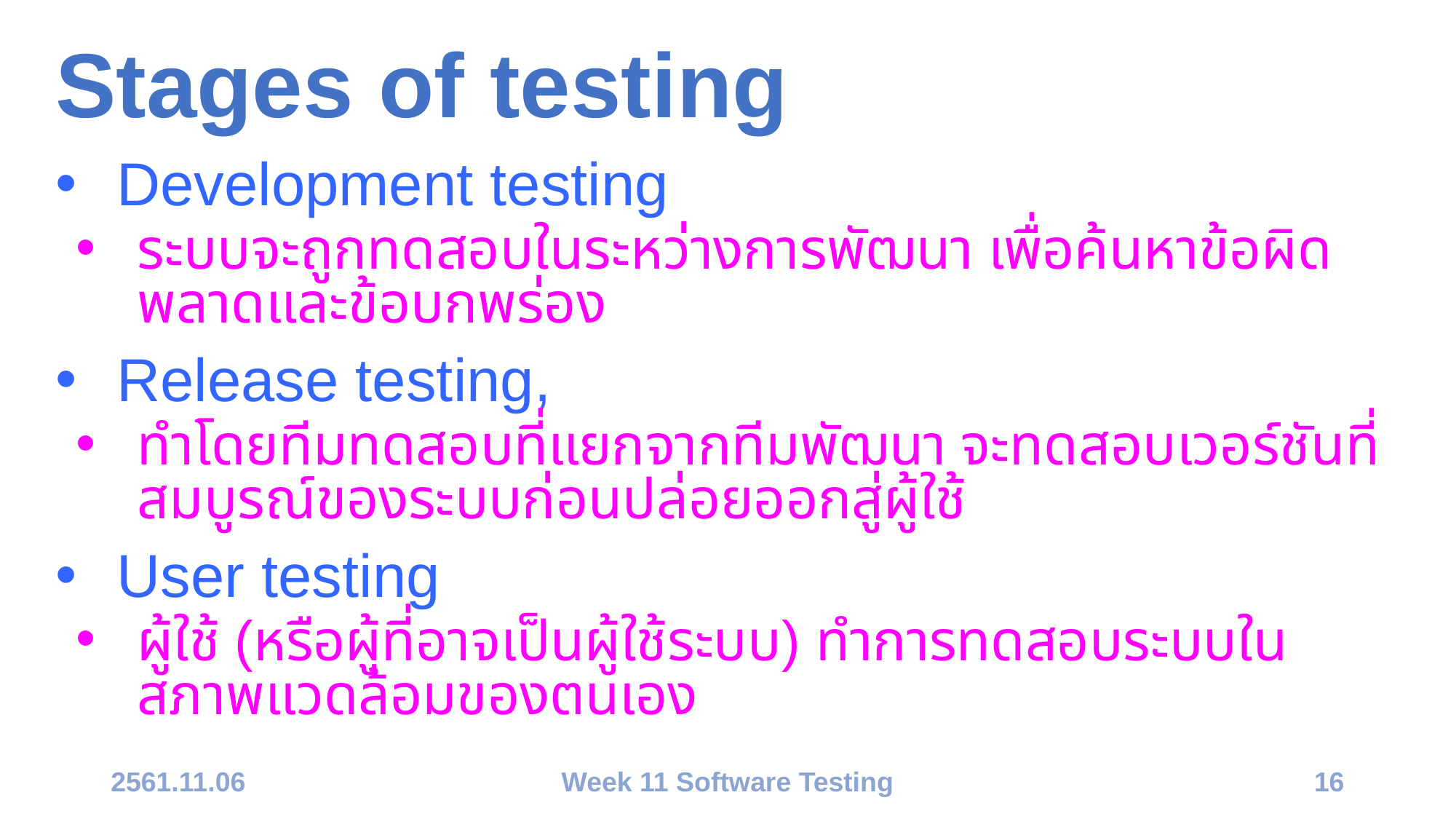

# Stages of testing
Development testing
ระบบจะถูกทดสอบในระหว่างการพัฒนา เพื่อค้นหาข้อผิดพลาดและข้อบกพร่อง
Release testing,
ทำโดยทีมทดสอบที่แยกจากทีมพัฒนา จะทดสอบเวอร์ชันที่สมบูรณ์ของระบบก่อนปล่อยออกสู่ผู้ใช้
User testing
ผู้ใช้ (หรือผู้ที่อาจเป็นผู้ใช้ระบบ) ทำการทดสอบระบบในสภาพแวดล้อมของตนเอง
2561.11.06
Week 11 Software Testing
16